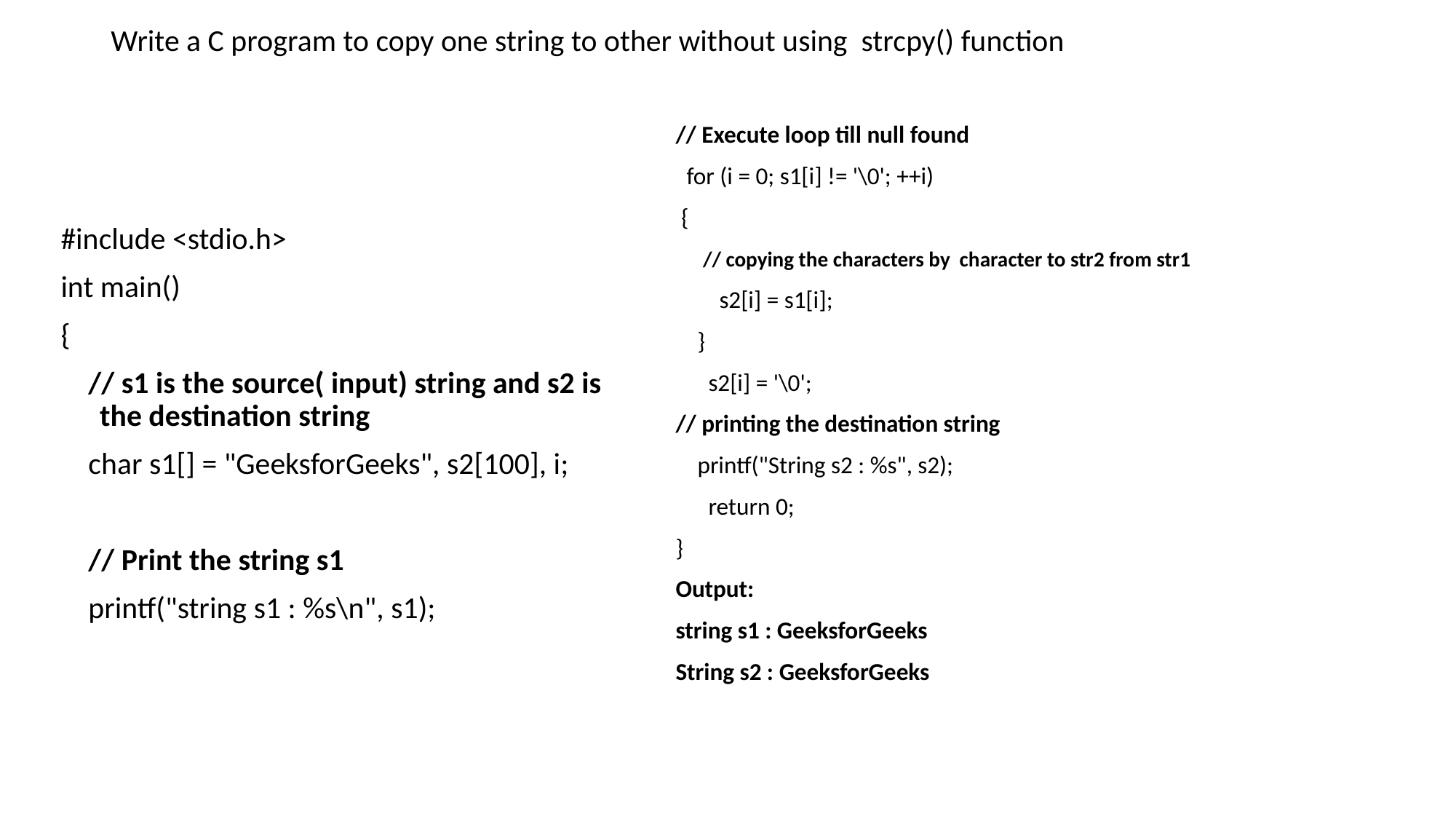

# Write a C program to copy one string to other without using  strcpy() function
// Execute loop till null found
  for (i = 0; s1[i] != '\0'; ++i)
 {
	// copying the characters by  character to str2 from str1
        s2[i] = s1[i];
    }
      s2[i] = '\0';
// printing the destination string
    printf("String s2 : %s", s2);
      return 0;
}
Output:
string s1 : GeeksforGeeks
String s2 : GeeksforGeeks

#include <stdio.h>
int main()
{
    // s1 is the source( input) string and s2 is the destination string
    char s1[] = "GeeksforGeeks", s2[100], i;

    // Print the string s1
    printf("string s1 : %s\n", s1);